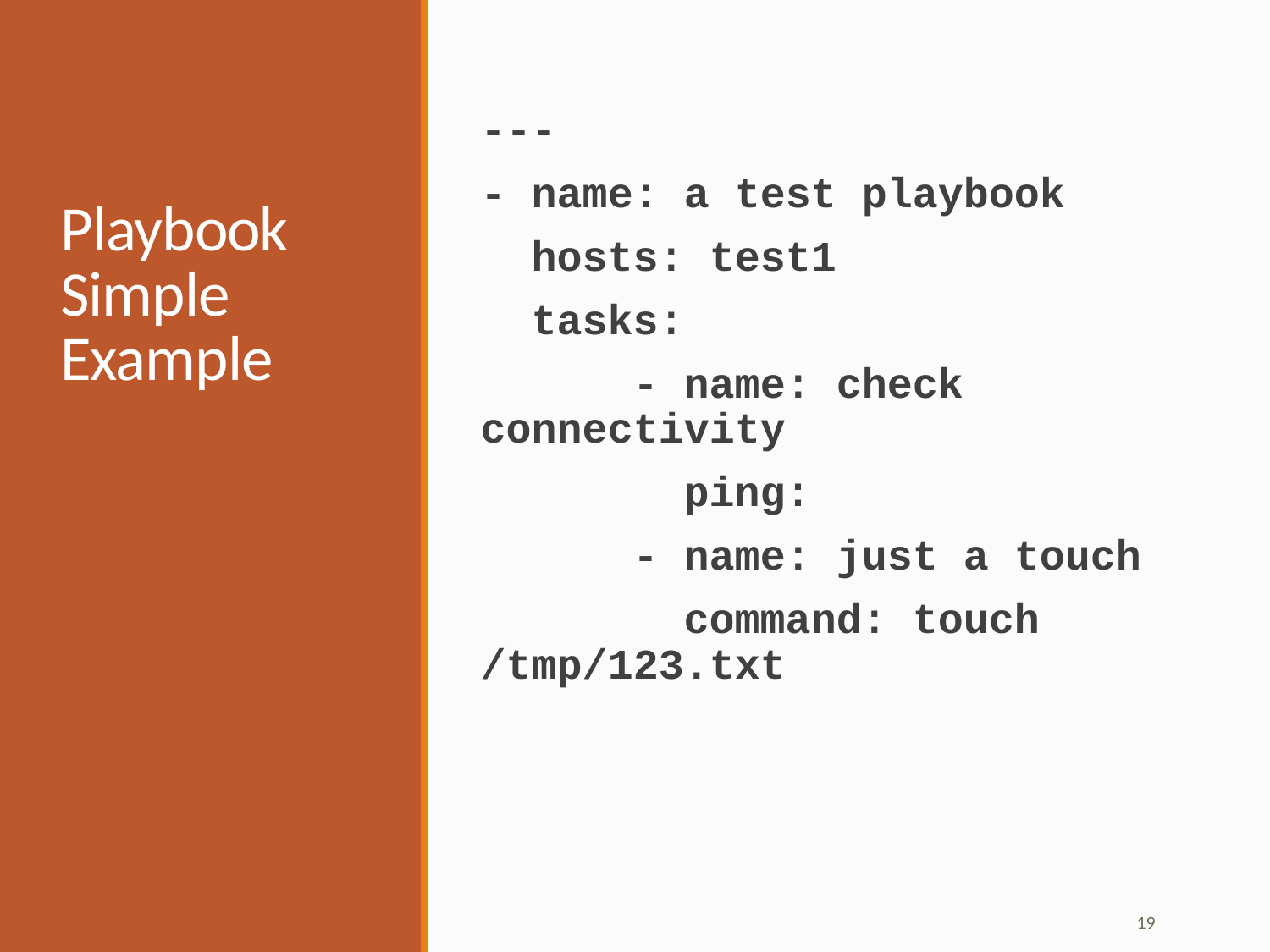

# Playbook Simple Example
---
- name: a test playbook
  hosts: test1
  tasks:
      - name: check connectivity
        ping:
      - name: just a touch
        command: touch /tmp/123.txt

19